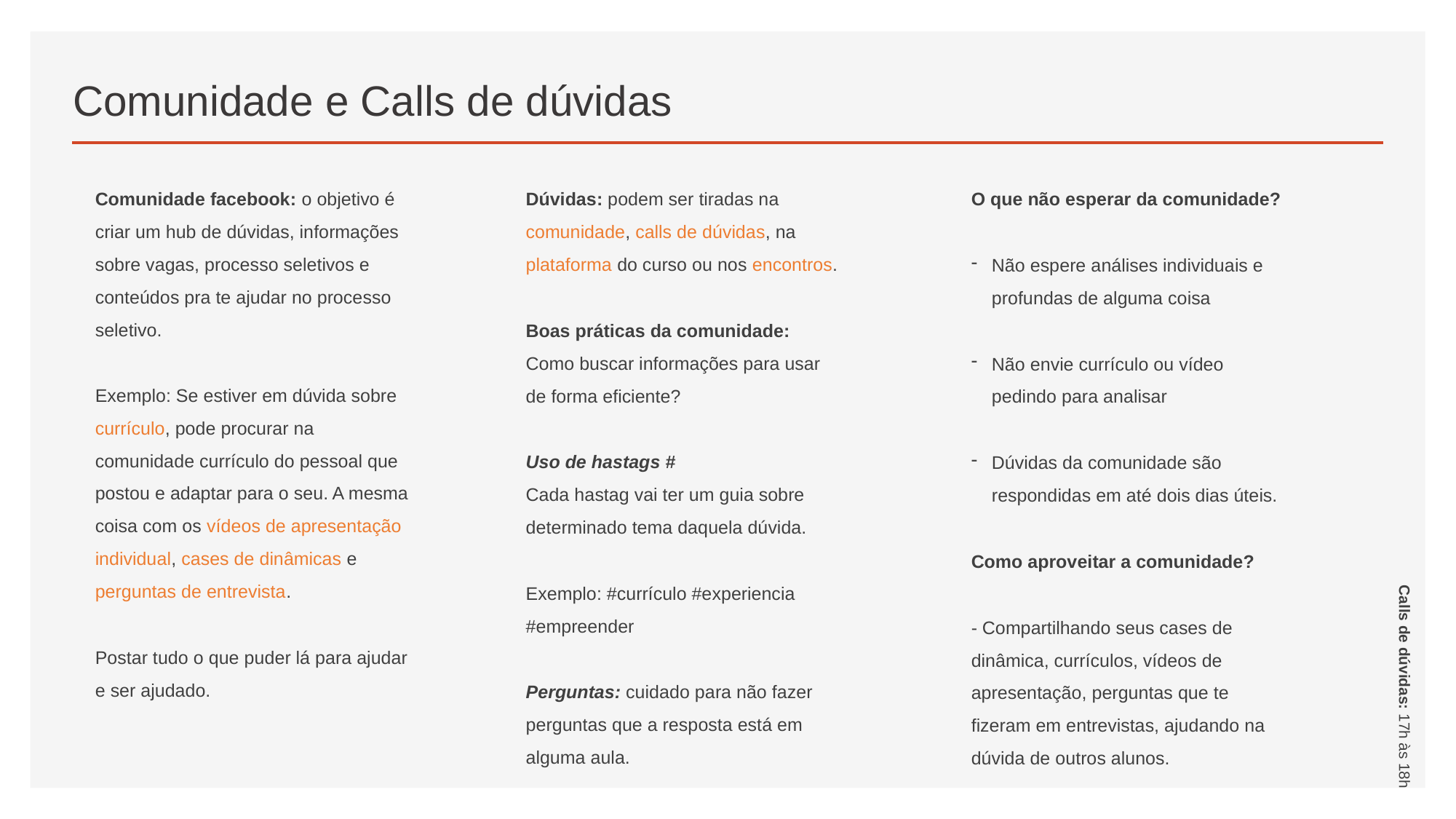

# Comunidade e Calls de dúvidas
Comunidade facebook: o objetivo é criar um hub de dúvidas, informações sobre vagas, processo seletivos e conteúdos pra te ajudar no processo seletivo.
Exemplo: Se estiver em dúvida sobre currículo, pode procurar na comunidade currículo do pessoal que postou e adaptar para o seu. A mesma coisa com os vídeos de apresentação individual, cases de dinâmicas e perguntas de entrevista.
Postar tudo o que puder lá para ajudar e ser ajudado.
Dúvidas: podem ser tiradas na comunidade, calls de dúvidas, na plataforma do curso ou nos encontros.
Boas práticas da comunidade: Como buscar informações para usar de forma eficiente?
Uso de hastags #
Cada hastag vai ter um guia sobre determinado tema daquela dúvida.
Exemplo: #currículo #experiencia #empreender
Perguntas: cuidado para não fazer perguntas que a resposta está em alguma aula.

O que não esperar da comunidade?
Não espere análises individuais e profundas de alguma coisa
Não envie currículo ou vídeo pedindo para analisar
Dúvidas da comunidade são respondidas em até dois dias úteis.
Como aproveitar a comunidade?
- Compartilhando seus cases de dinâmica, currículos, vídeos de apresentação, perguntas que te fizeram em entrevistas, ajudando na dúvida de outros alunos.

Calls de dúvidas: 17h às 18h